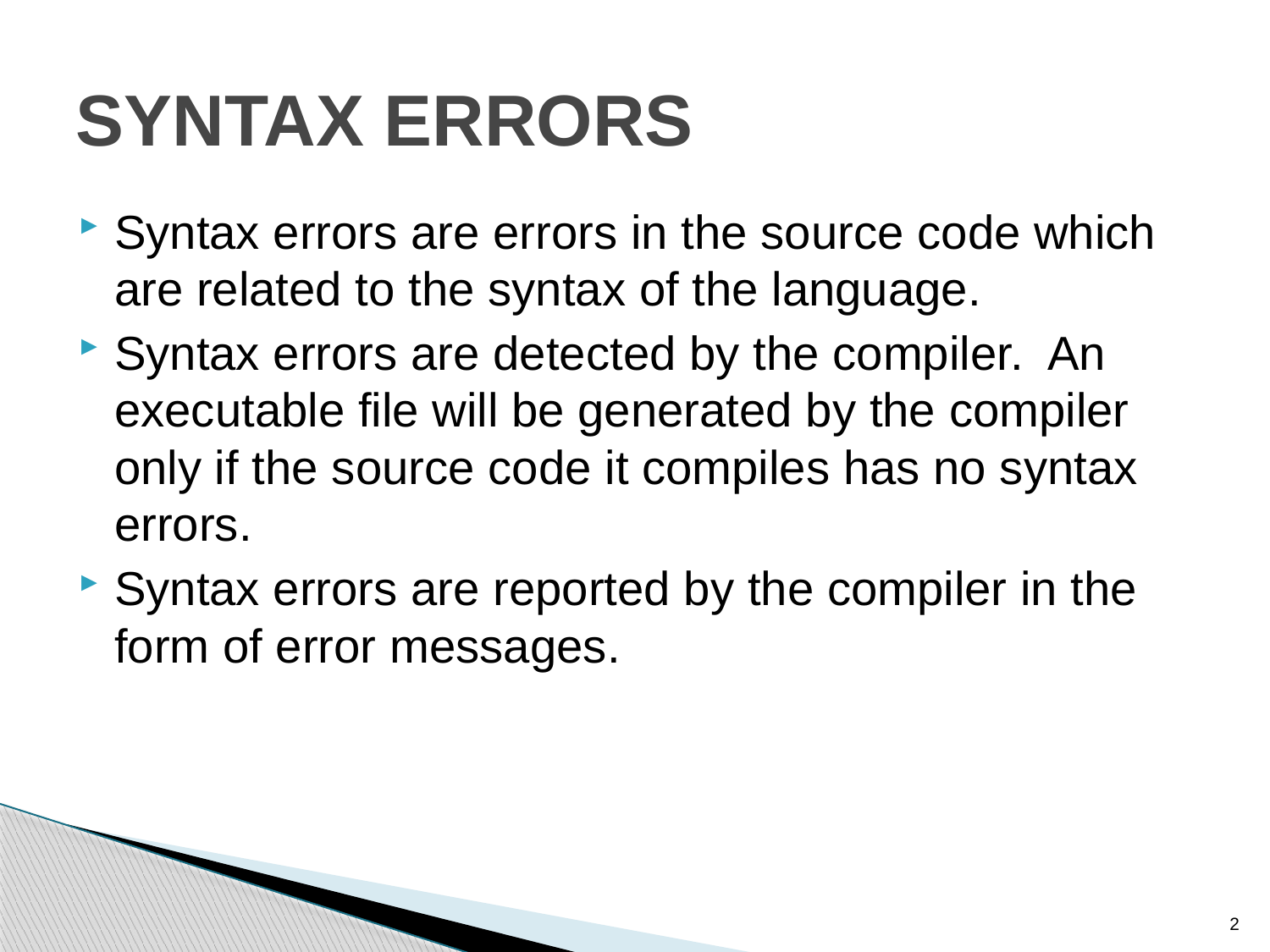

# SYNTAX ERRORS
Syntax errors are errors in the source code which are related to the syntax of the language.
Syntax errors are detected by the compiler.  An executable file will be generated by the compiler only if the source code it compiles has no syntax errors.
Syntax errors are reported by the compiler in the form of error messages.

2